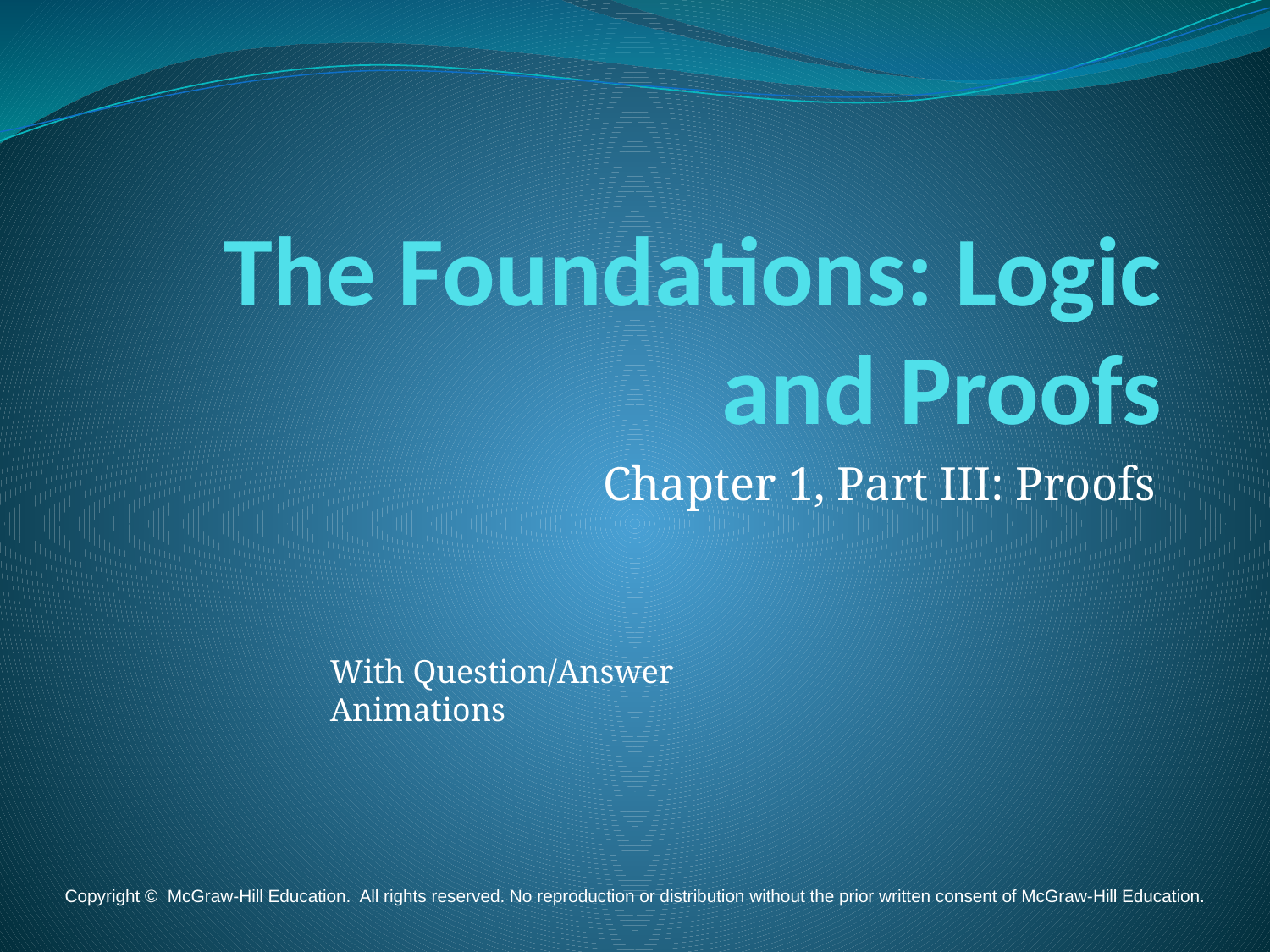

# The Foundations: Logic and Proofs
Chapter 1, Part III: Proofs
With Question/Answer Animations
Copyright ©  McGraw-Hill Education.  All rights reserved. No reproduction or distribution without the prior written consent of McGraw-Hill Education.